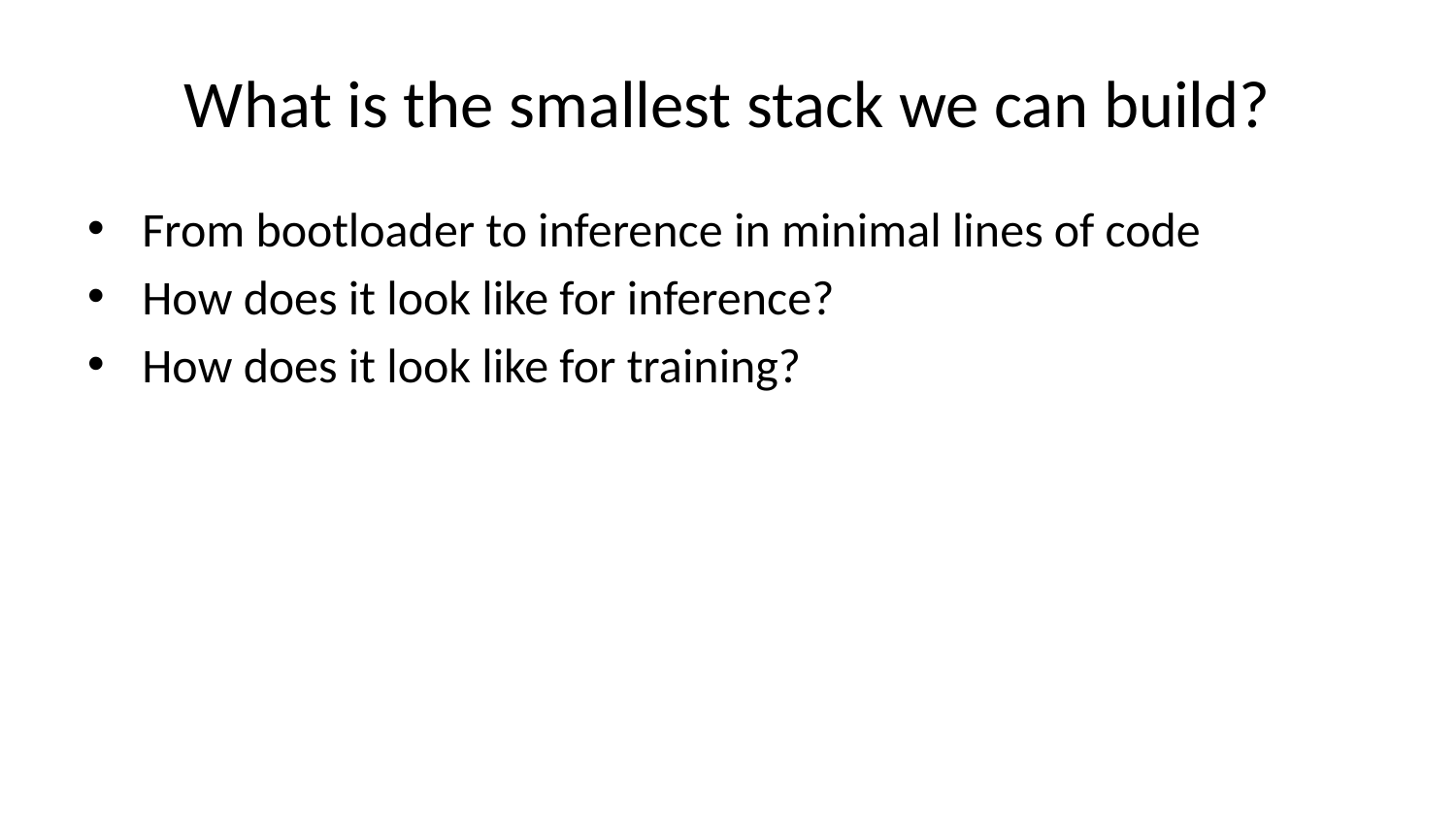

# What is the smallest stack we can build?
From bootloader to inference in minimal lines of code
How does it look like for inference?
How does it look like for training?